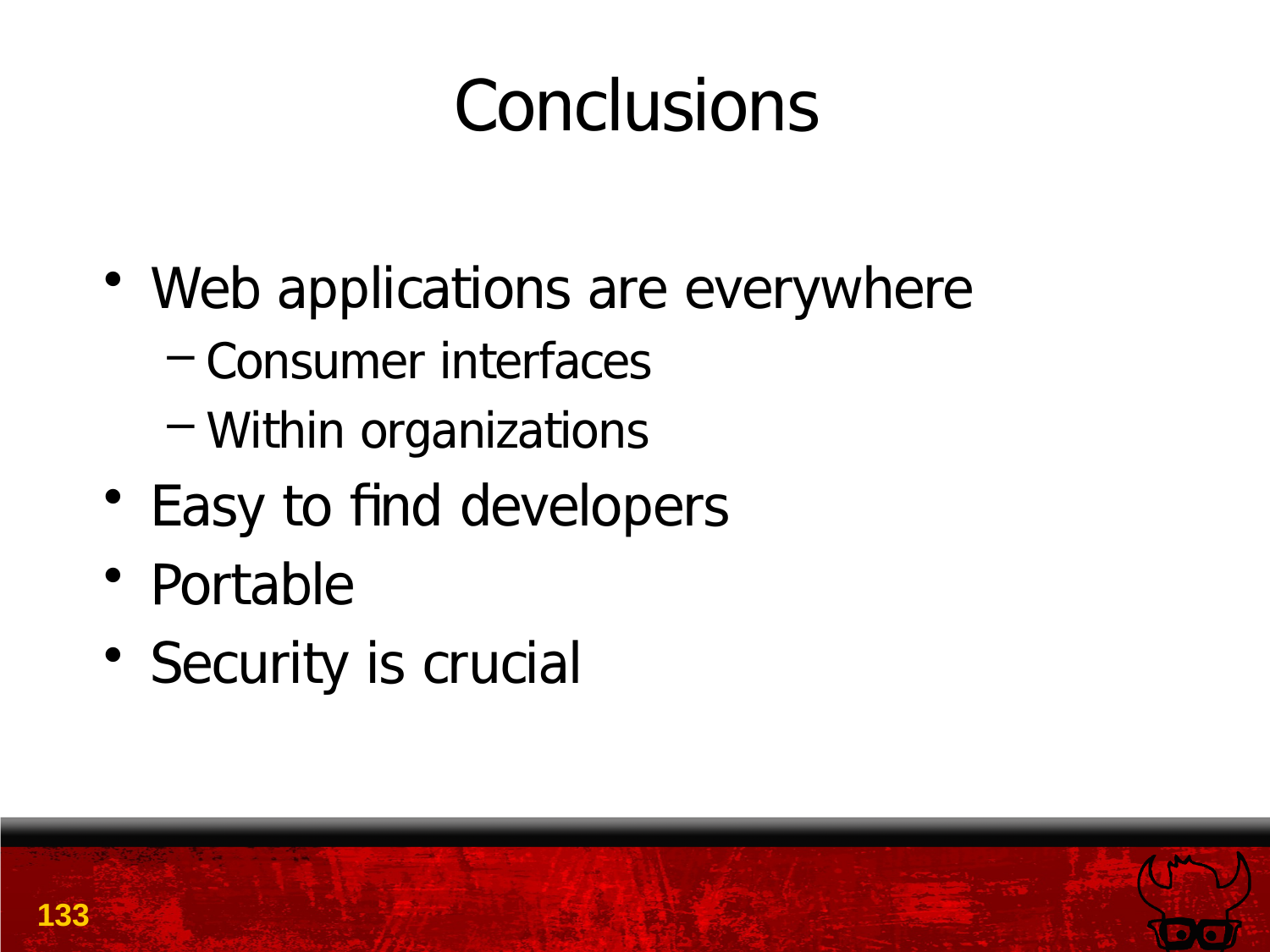

# Conclusions
Web applications are everywhere
Consumer interfaces
Within organizations
Easy to find developers
Portable
Security is crucial